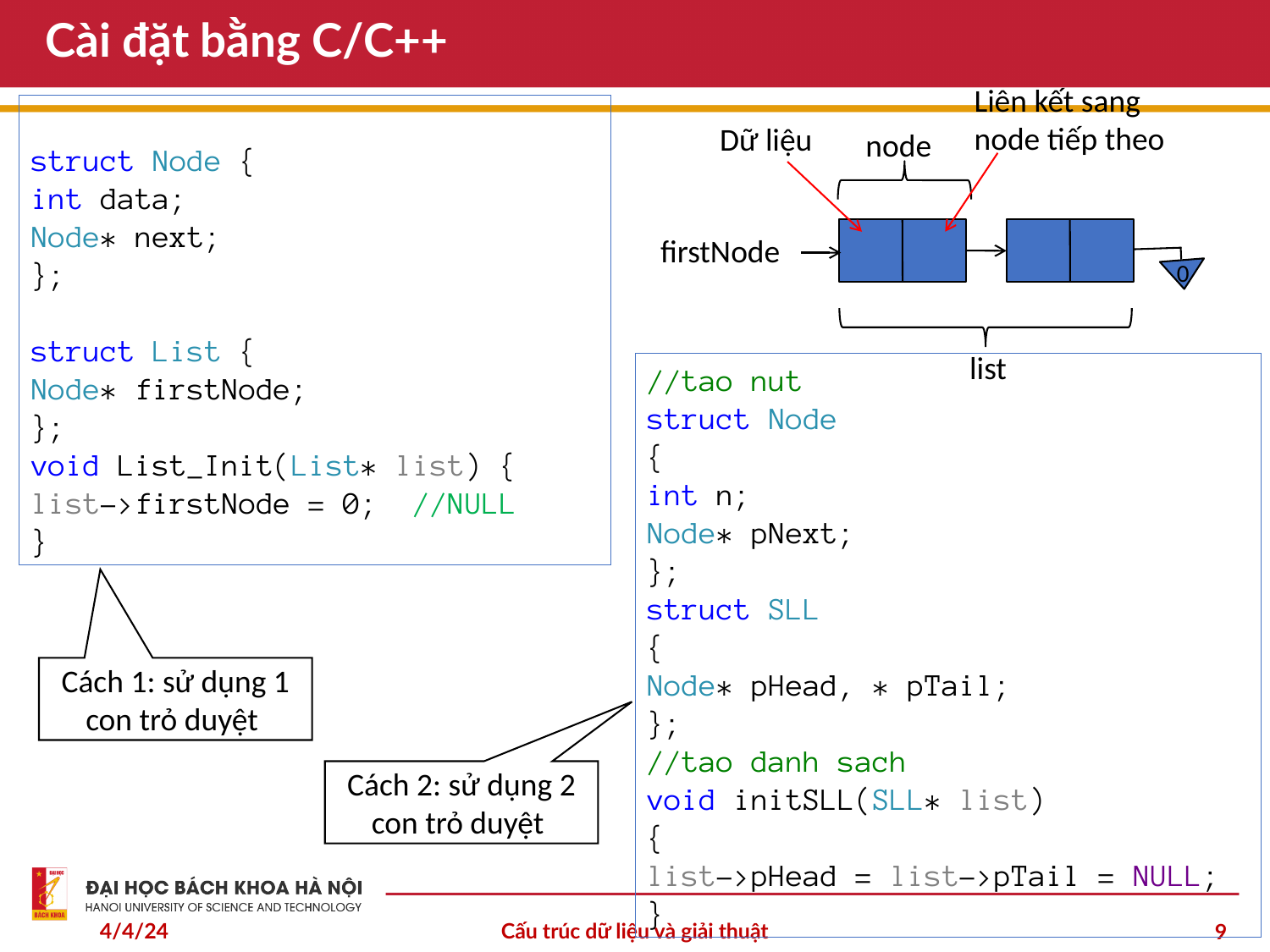

# Cài đặt bằng C/C++
Liên kết sang node tiếp theo
Dữ liệu

node

firstNode
0

list

struct Node {
int data;
Node* next;
};

struct List {
Node* firstNode;
};
void List_Init(List* list) {
list->firstNode = 0;  //NULL
}

//tao nut
struct Node
{
int n;
Node* pNext;
};
struct SLL
{
Node* pHead, * pTail;
};
//tao danh sach
void initSLL(SLL* list)
{
list->pHead = list->pTail = NULL;
}
Cách 1: sử dụng 1 con trỏ duyệt
Cách 2: sử dụng 2 con trỏ duyệt
4/4/24
Cấu trúc dữ liệu và giải thuật
9